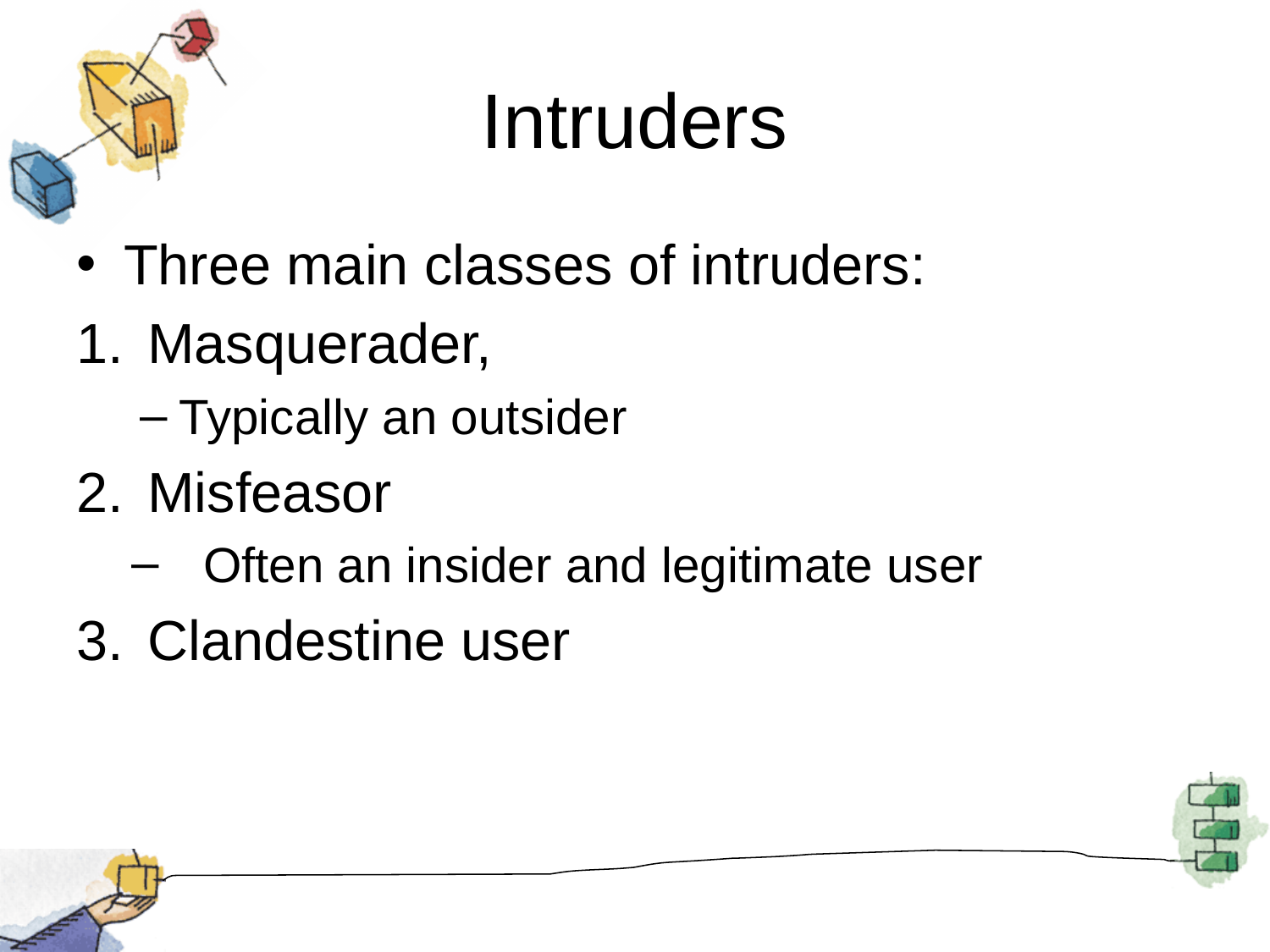

# Intruders
Three main classes of intruders:
Masquerader,
Typically an outsider
Misfeasor
Often an insider and legitimate user
Clandestine user